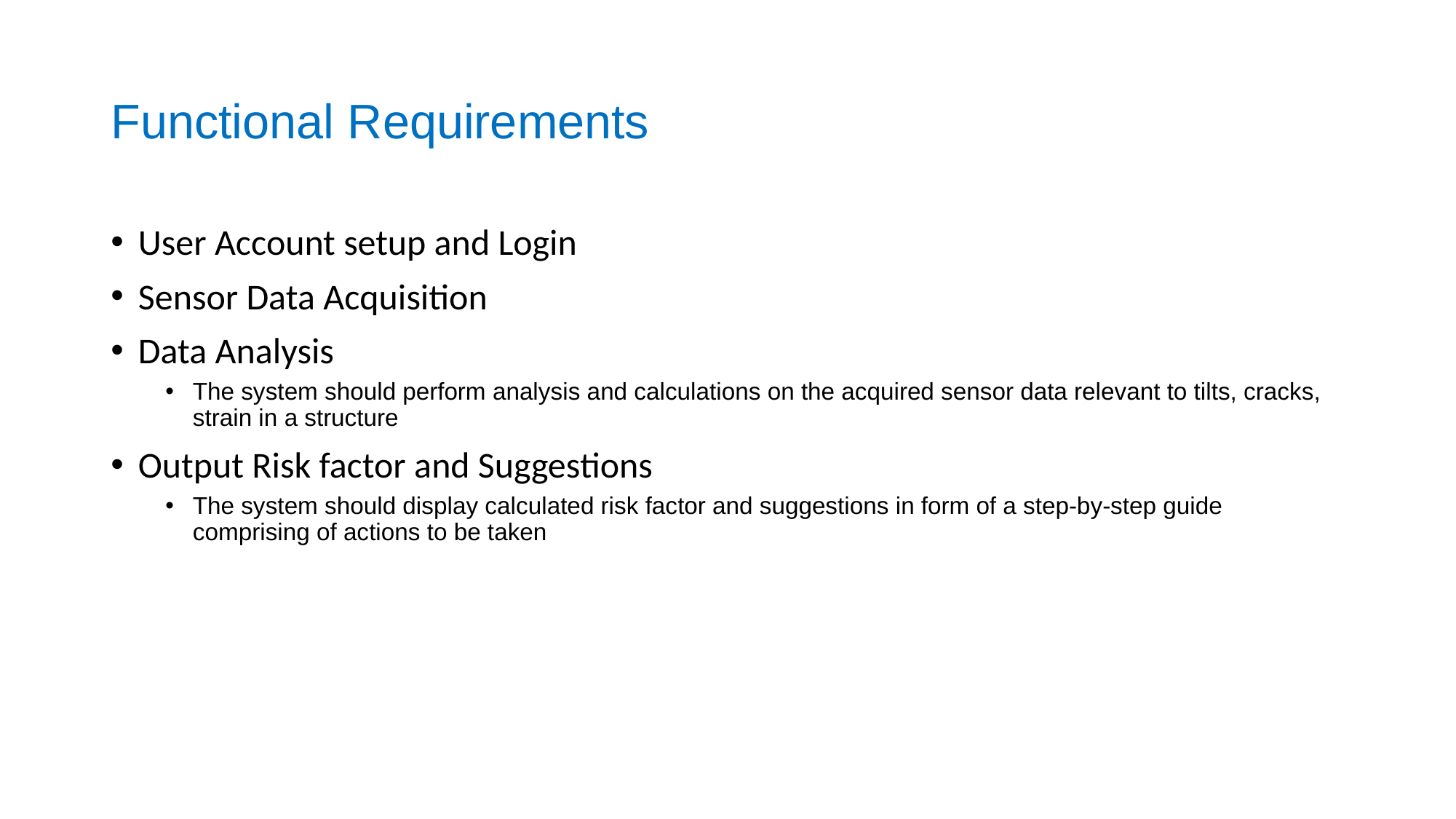

# Functional Requirements
User Account setup and Login
Sensor Data Acquisition
Data Analysis
The system should perform analysis and calculations on the acquired sensor data relevant to tilts, cracks, strain in a structure
Output Risk factor and Suggestions
The system should display calculated risk factor and suggestions in form of a step-by-step guide comprising of actions to be taken